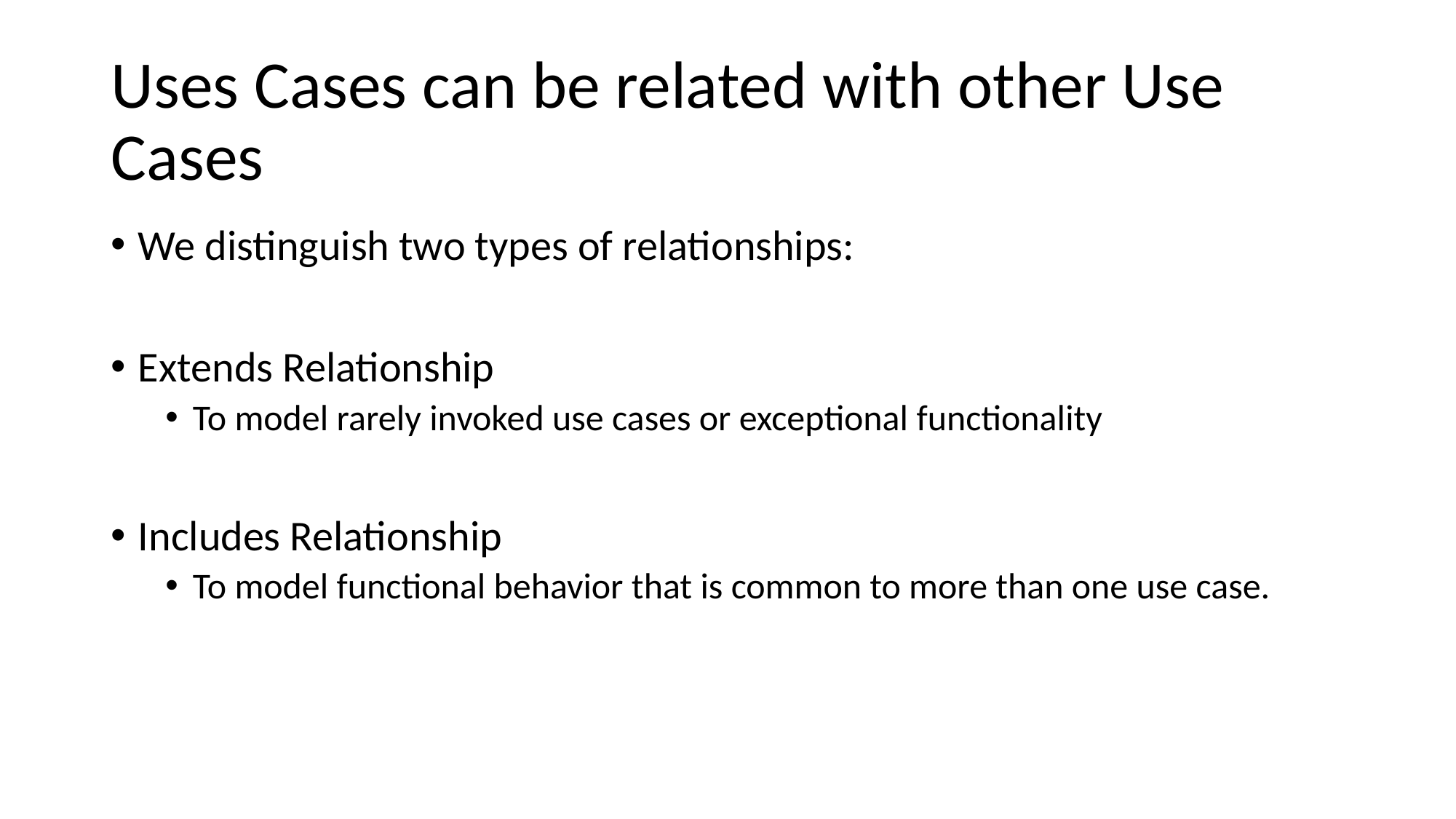

# Uses Cases can be related with other Use Cases
We distinguish two types of relationships:

Extends Relationship
To model rarely invoked use cases or exceptional functionality

Includes Relationship
To model functional behavior that is common to more than one use case.